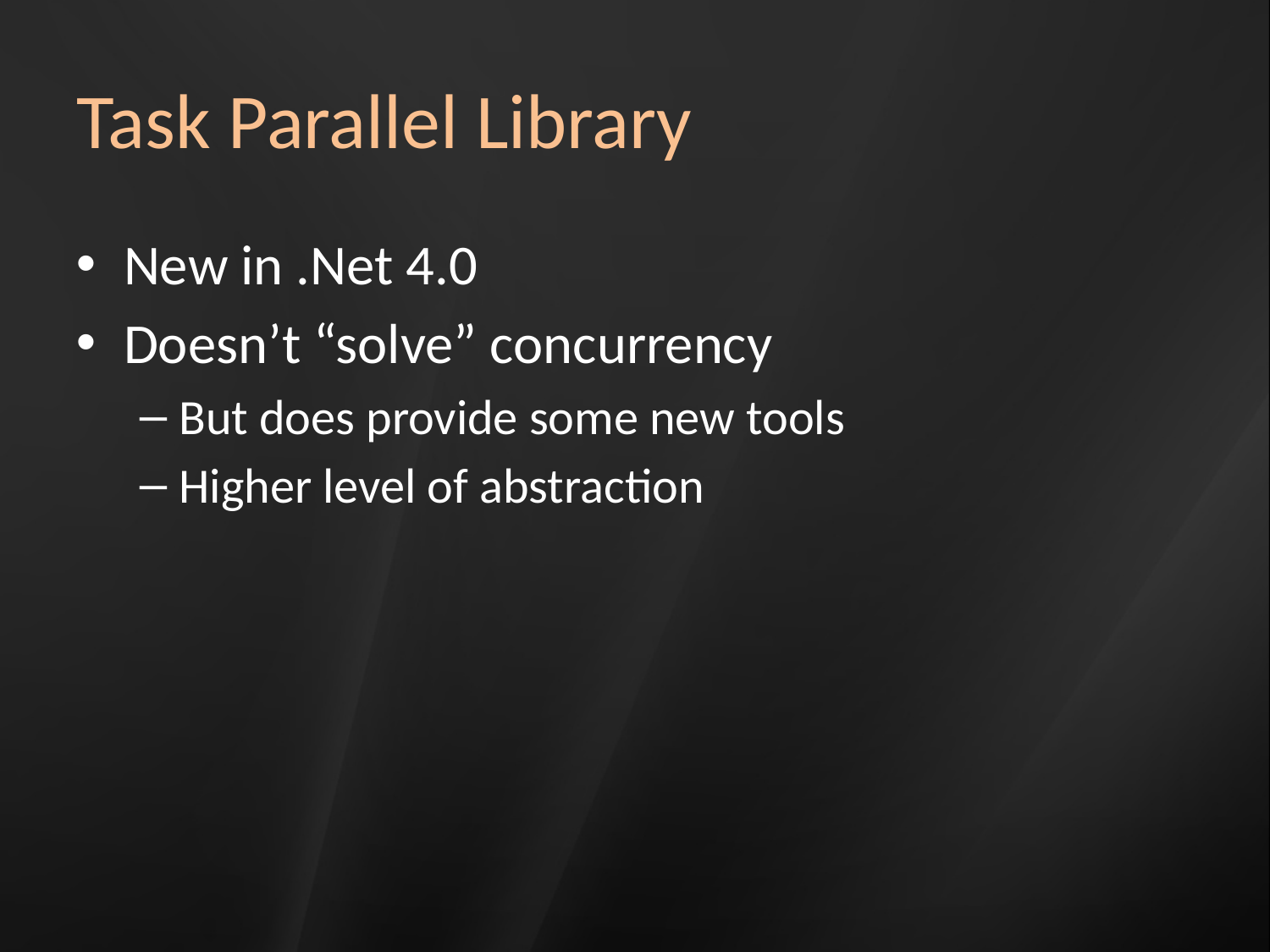

# Task Parallel Library
New in .Net 4.0
Doesn’t “solve” concurrency
But does provide some new tools
Higher level of abstraction